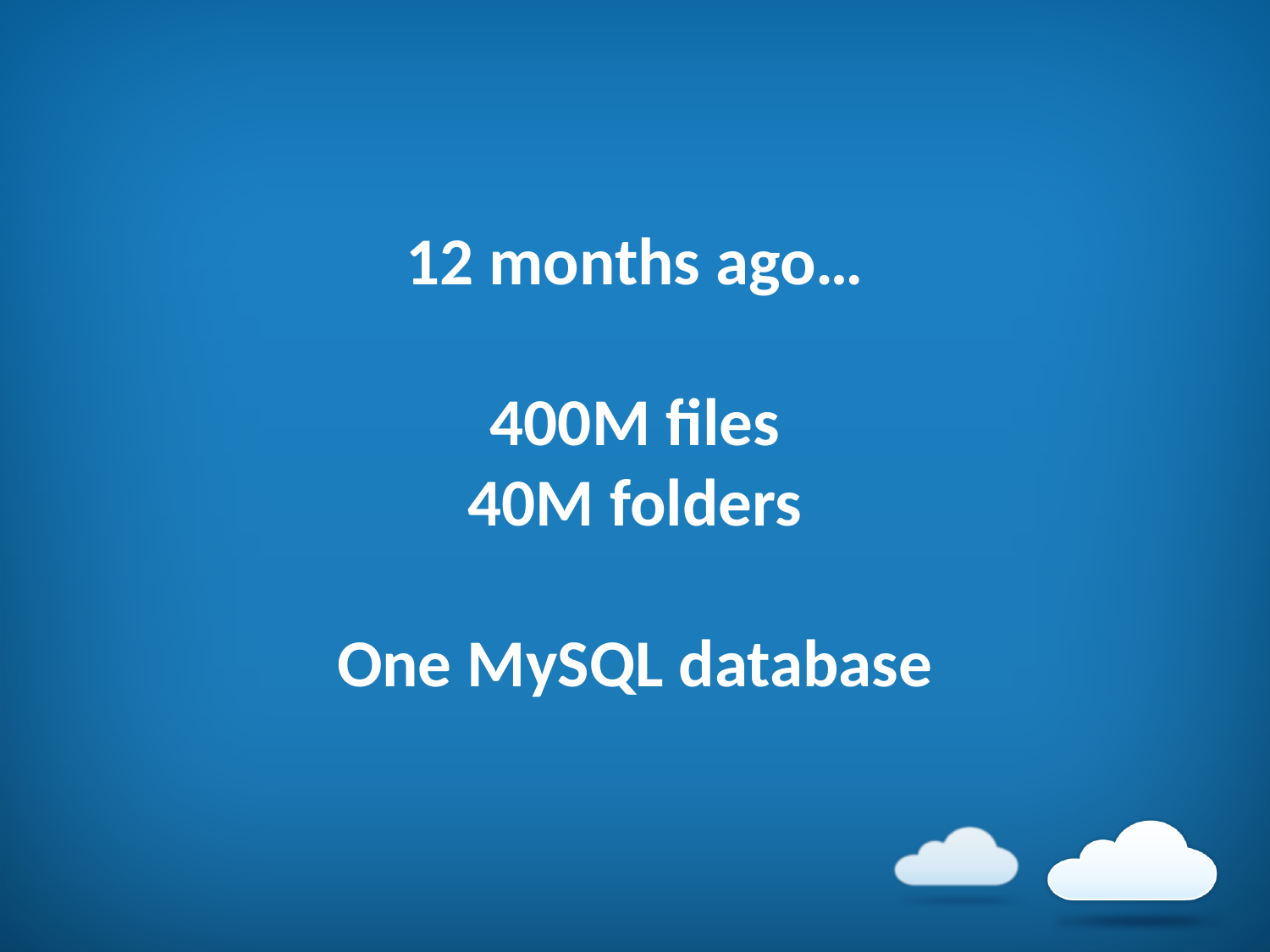

12 months ago…

400M files
40M folders

One MySQL database